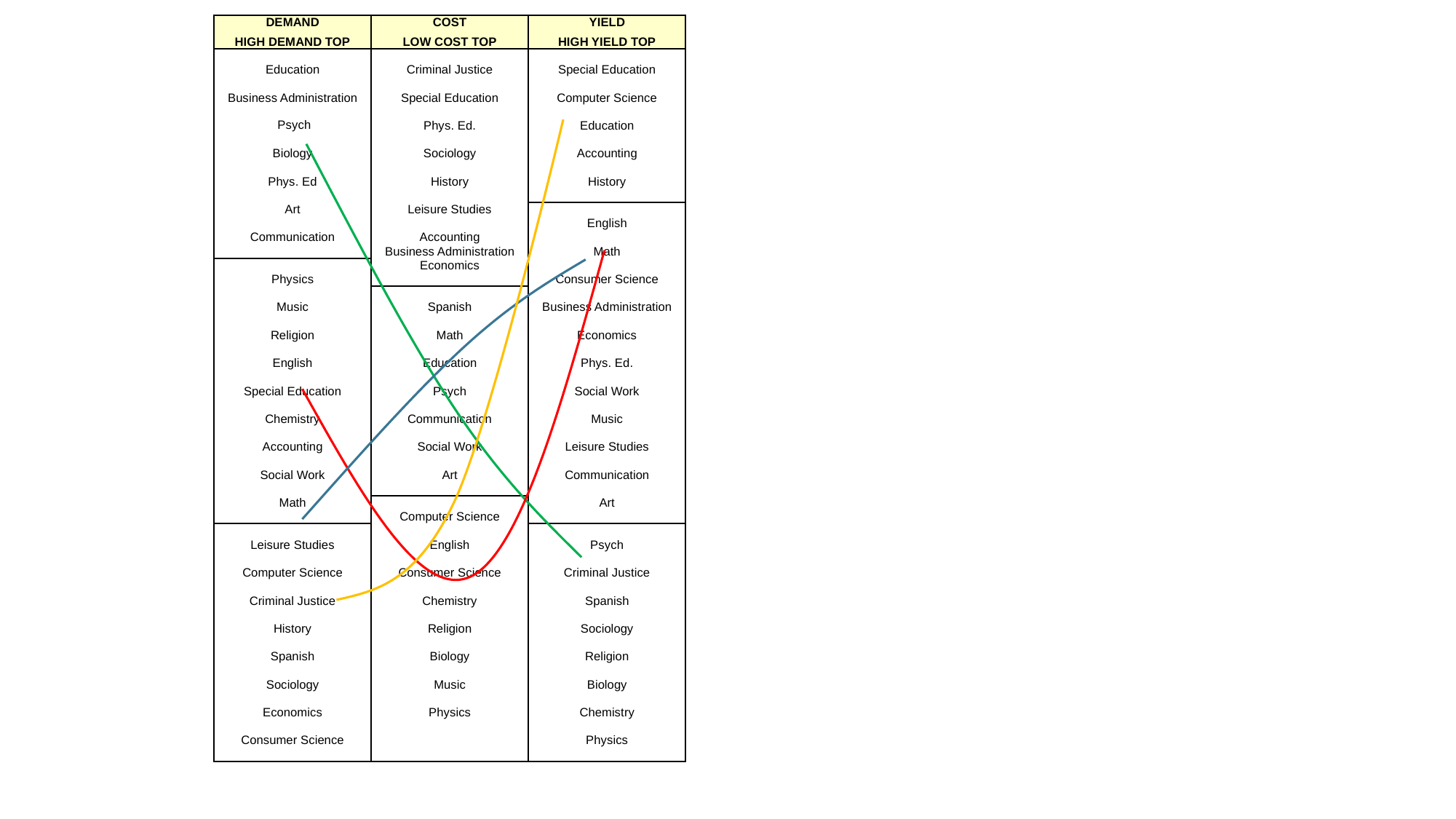

| DEMAND | COST | YIELD |
| --- | --- | --- |
| HIGH DEMAND TOP | LOW COST TOP | HIGH YIELD TOP |
|  |  |  |
| Education | Criminal Justice | Special Education |
|  |  |  |
| Business Administration | Special Education | Computer Science |
|  |  |  |
| Psych | Phys. Ed. | Education |
|  |  |  |
| Biology | Sociology | Accounting |
|  |  |  |
| Phys. Ed | History | History |
|  |  |  |
| Art | Leisure Studies |  |
|  |  | English |
| Communication | Accounting |  |
|  | Business Administration | Math |
|  | Economics |  |
| Physics |  | Consumer Science |
|  |  |  |
| Music | Spanish | Business Administration |
|  |  |  |
| Religion | Math | Economics |
|  |  |  |
| English | Education | Phys. Ed. |
|  |  |  |
| Special Education | Psych | Social Work |
|  |  |  |
| Chemistry | Communication | Music |
|  |  |  |
| Accounting | Social Work | Leisure Studies |
|  |  |  |
| Social Work | Art | Communication |
|  |  |  |
| Math |  | Art |
|  | Computer Science |  |
|  |  |  |
| Leisure Studies | English | Psych |
|  |  |  |
| Computer Science | Consumer Science | Criminal Justice |
|  |  |  |
| Criminal Justice | Chemistry | Spanish |
|  |  |  |
| History | Religion | Sociology |
|  |  |  |
| Spanish | Biology | Religion |
|  |  |  |
| Sociology | Music | Biology |
|  |  |  |
| Economics | Physics | Chemistry |
|  |  |  |
| Consumer Science |  | Physics |
|  |  |  |